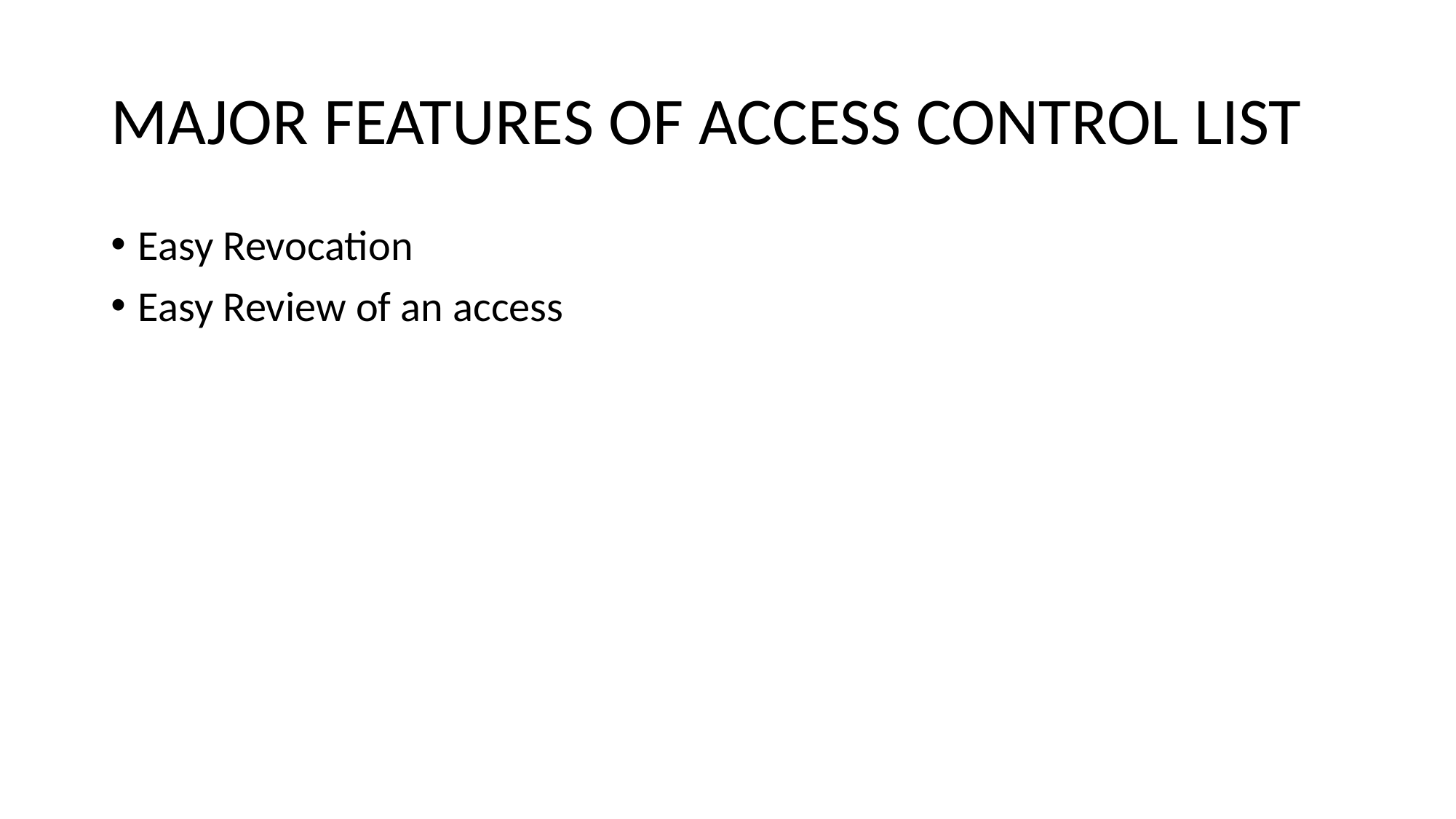

# MAJOR FEATURES OF ACCESS CONTROL LIST
Easy Revocation
Easy Review of an access